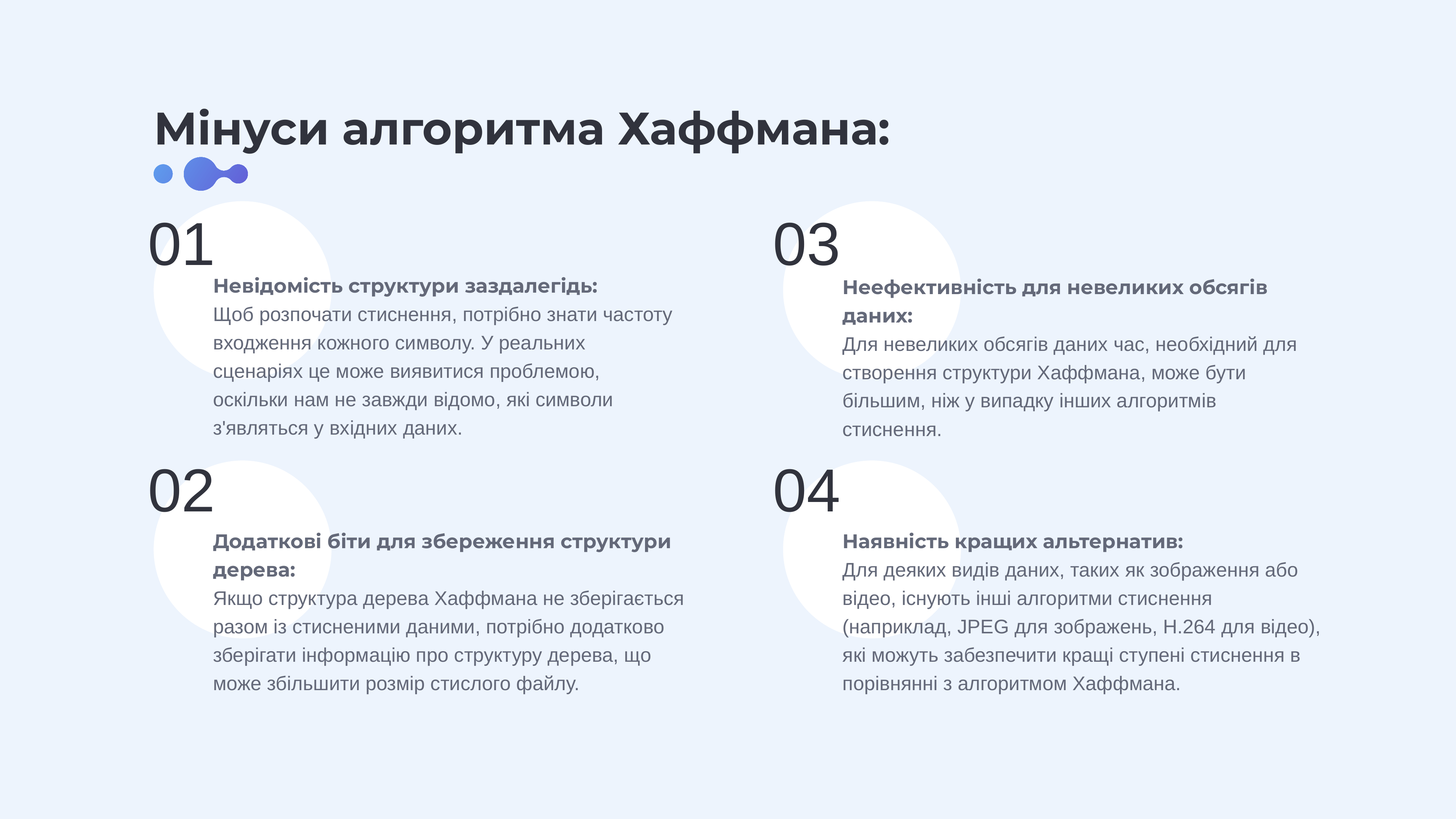

Мінуси алгоритма Хаффмана:

01
Невідомість структури заздалегідь:
Щоб розпочати стиснення, потрібно знати частоту входження кожного символу. У реальних сценаріях це може виявитися проблемою, оскільки нам не завжди відомо, які символи з'являться у вхідних даних.

03
Неефективність для невеликих обсягів даних:
Для невеликих обсягів даних час, необхідний для створення структури Хаффмана, може бути більшим, ніж у випадку інших алгоритмів стиснення.
04

Наявність кращих альтернатив:
Для деяких видів даних, таких як зображення або відео, існують інші алгоритми стиснення (наприклад, JPEG для зображень, H.264 для відео), які можуть забезпечити кращі ступені стиснення в порівнянні з алгоритмом Хаффмана.
02

Додаткові біти для збереження структури дерева:
Якщо структура дерева Хаффмана не зберігається разом із стисненими даними, потрібно додатково зберігати інформацію про структуру дерева, що може збільшити розмір стислого файлу.